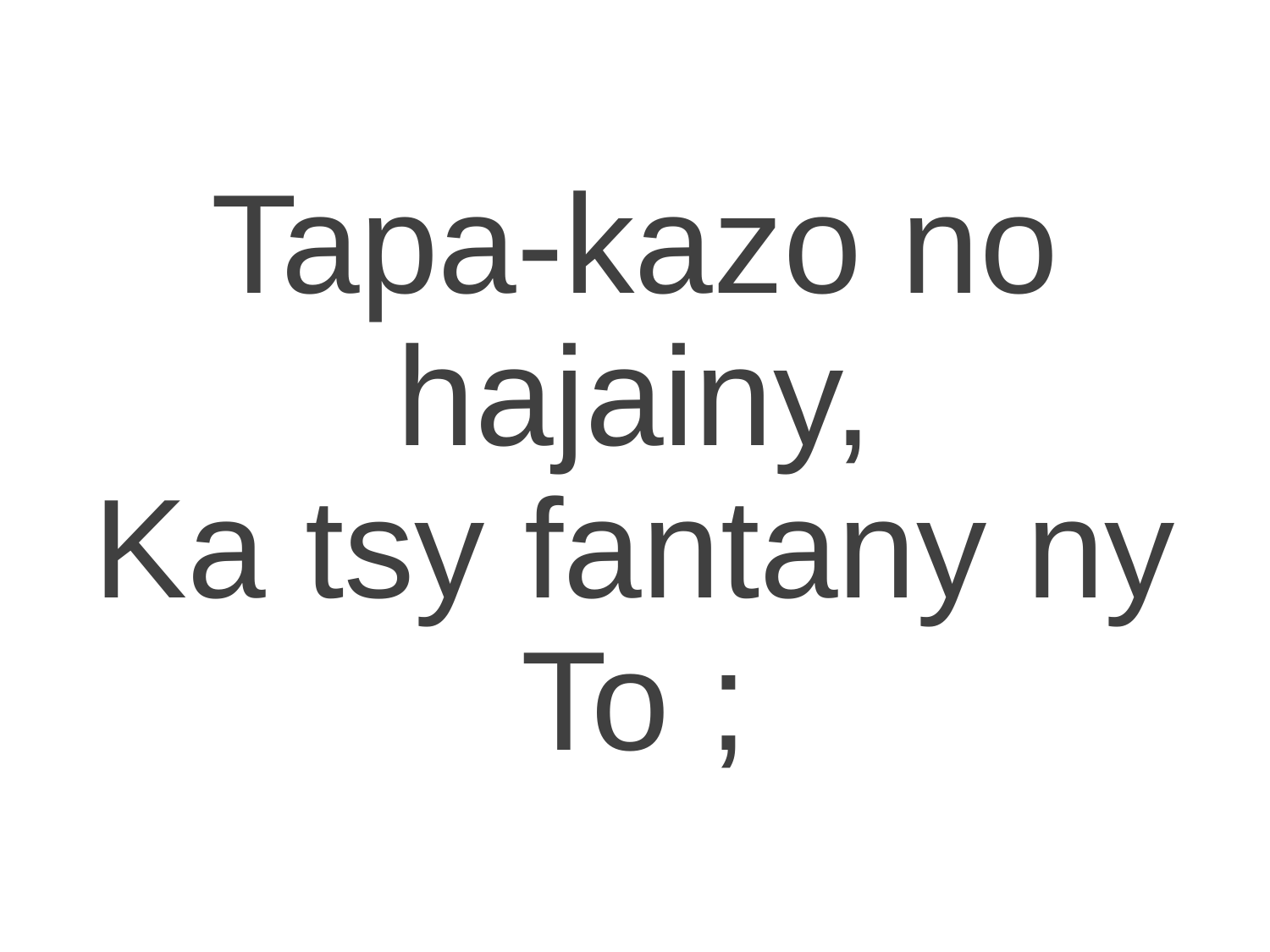

Tapa-kazo no hajainy,
Ka tsy fantany ny To ;